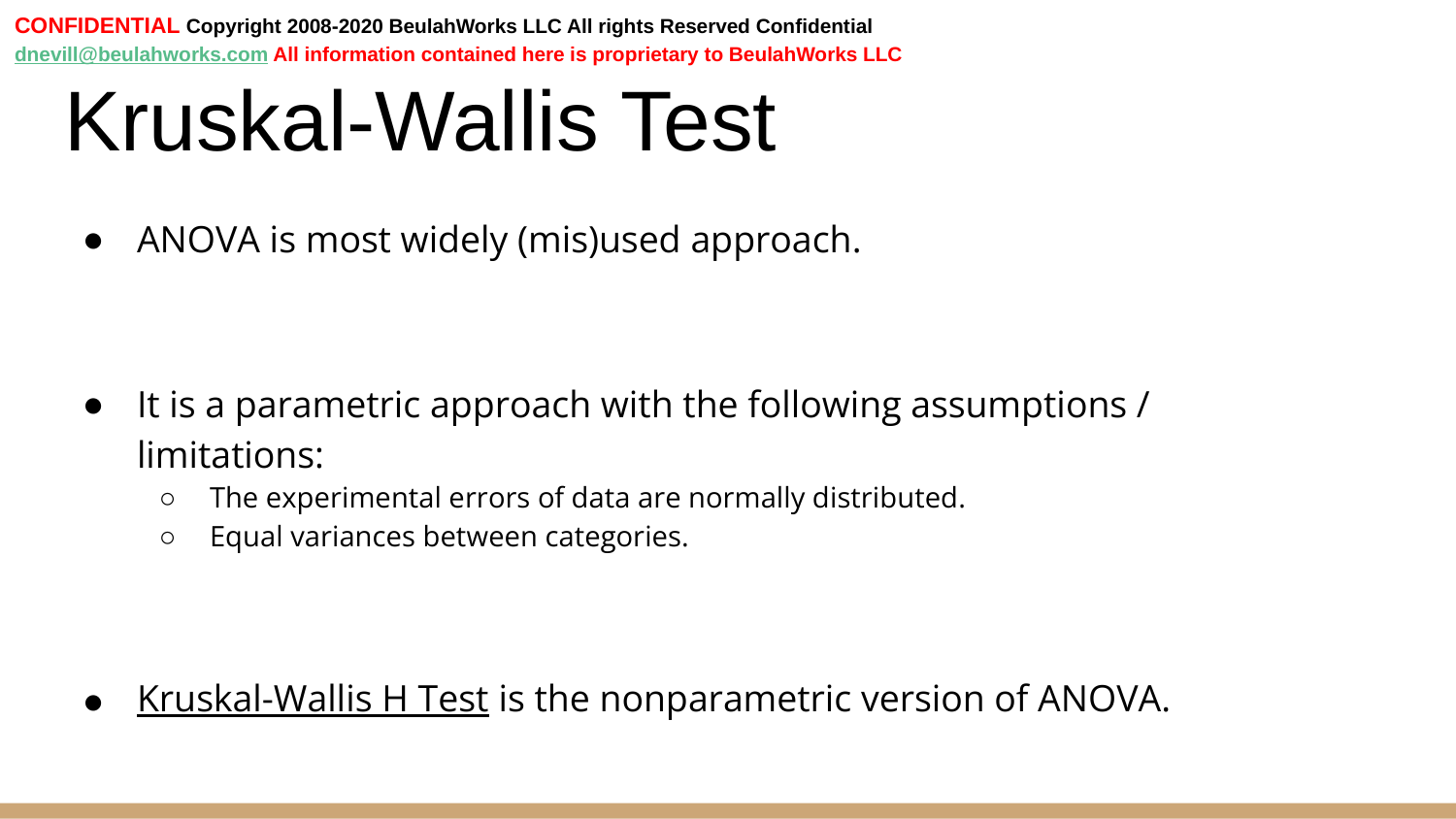

CONFIDENTIAL Copyright 2008-2020 BeulahWorks LLC All rights Reserved Confidential dnevill@beulahworks.com All information contained here is proprietary to BeulahWorks LLC
# Kruskal-Wallis Test
ANOVA is most widely (mis)used approach.

It is a parametric approach with the following assumptions / limitations:
The experimental errors of data are normally distributed.
Equal variances between categories.

Kruskal-Wallis H Test is the nonparametric version of ANOVA.